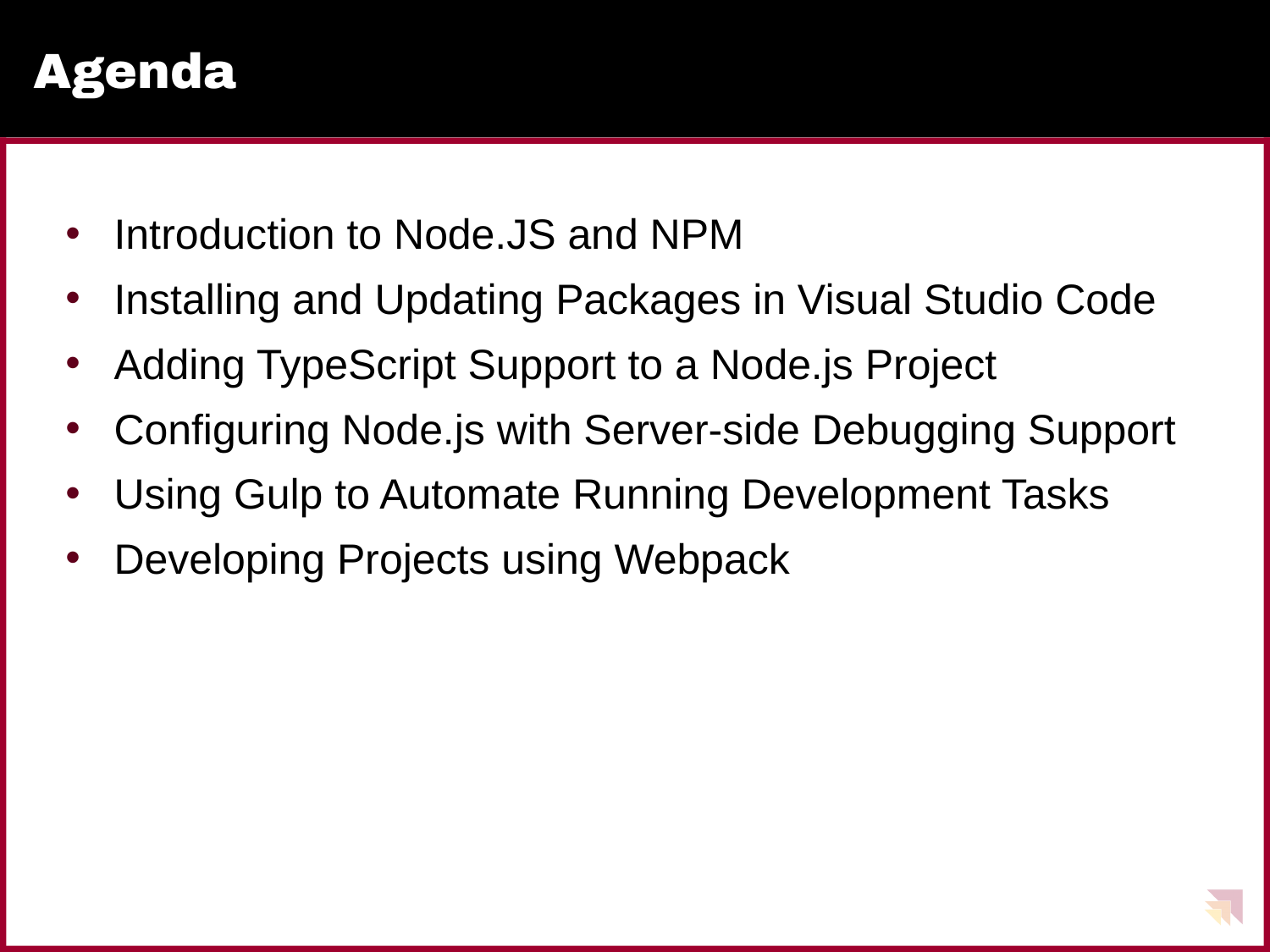

# Agenda
Introduction to Node.JS and NPM
Installing and Updating Packages in Visual Studio Code
Adding TypeScript Support to a Node.js Project
Configuring Node.js with Server-side Debugging Support
Using Gulp to Automate Running Development Tasks
Developing Projects using Webpack